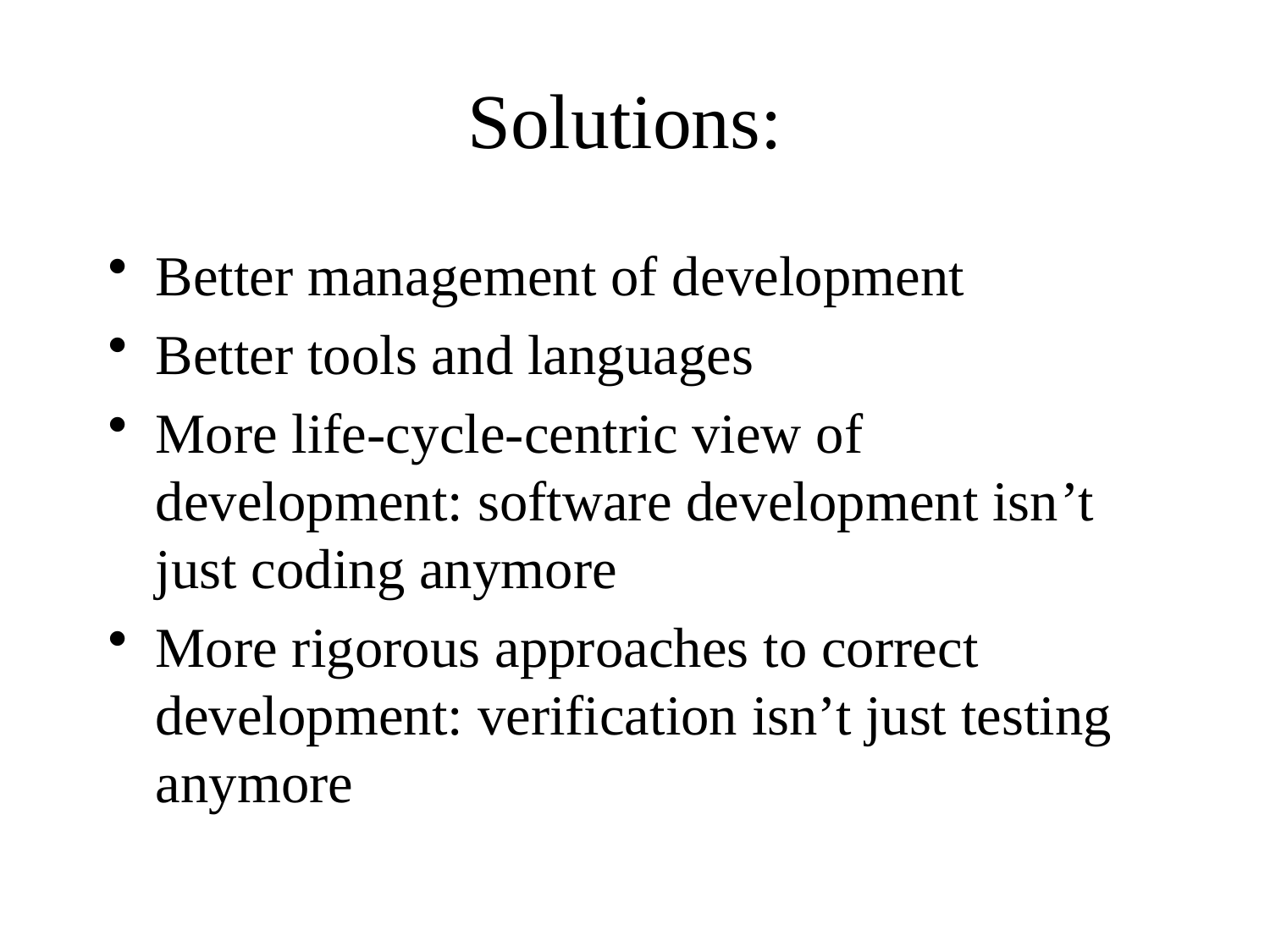

# Solutions:
Better management of development
Better tools and languages
More life-cycle-centric view of development: software development isn’t just coding anymore
More rigorous approaches to correct development: verification isn’t just testing anymore